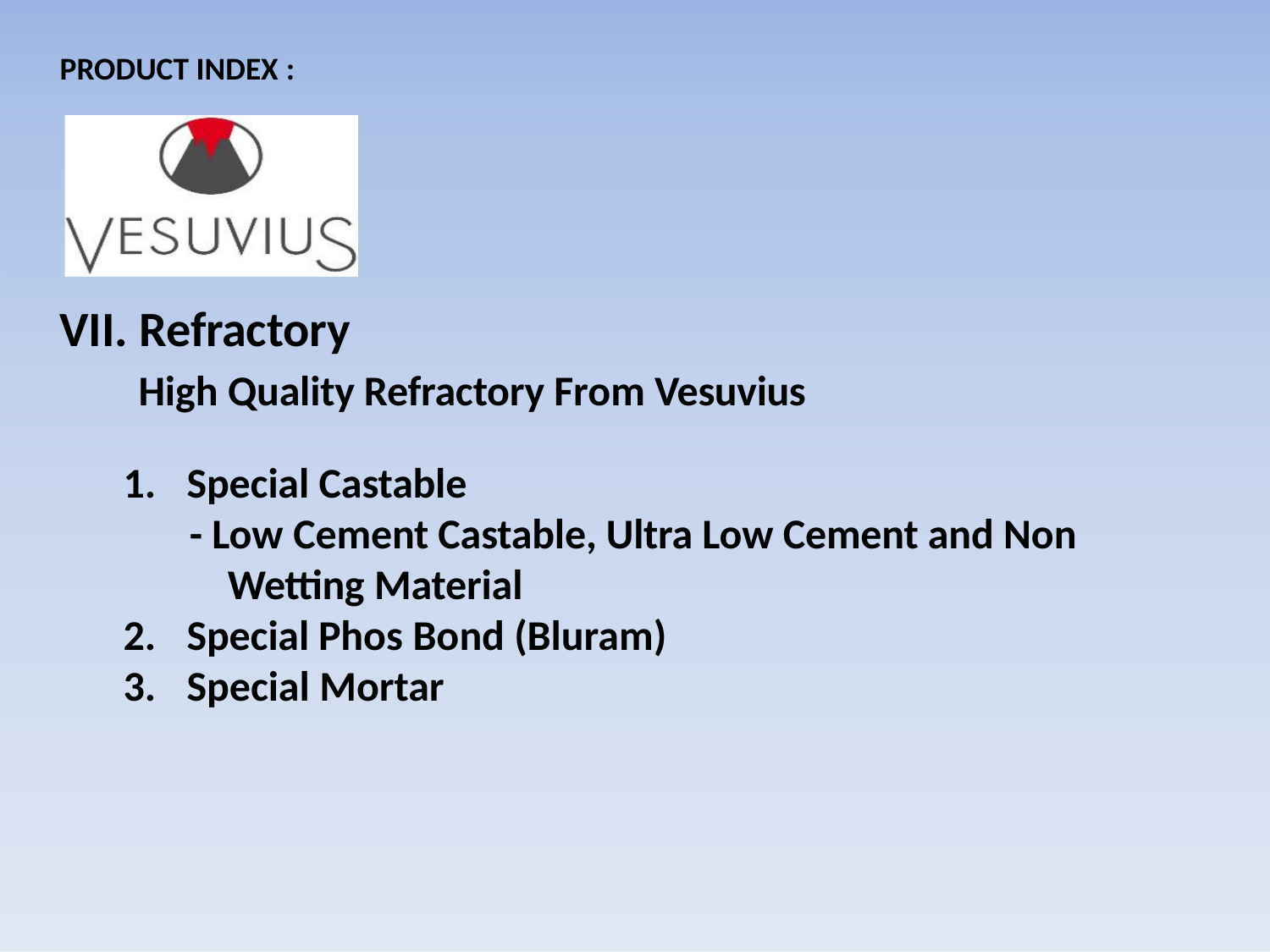

PRODUCT INDEX :

# VII. Refractory
High Quality Refractory From Vesuvius

Special Castable
- Low Cement Castable, Ultra Low Cement and Non  Wetting Material
Special Phos Bond (Bluram)
Special Mortar